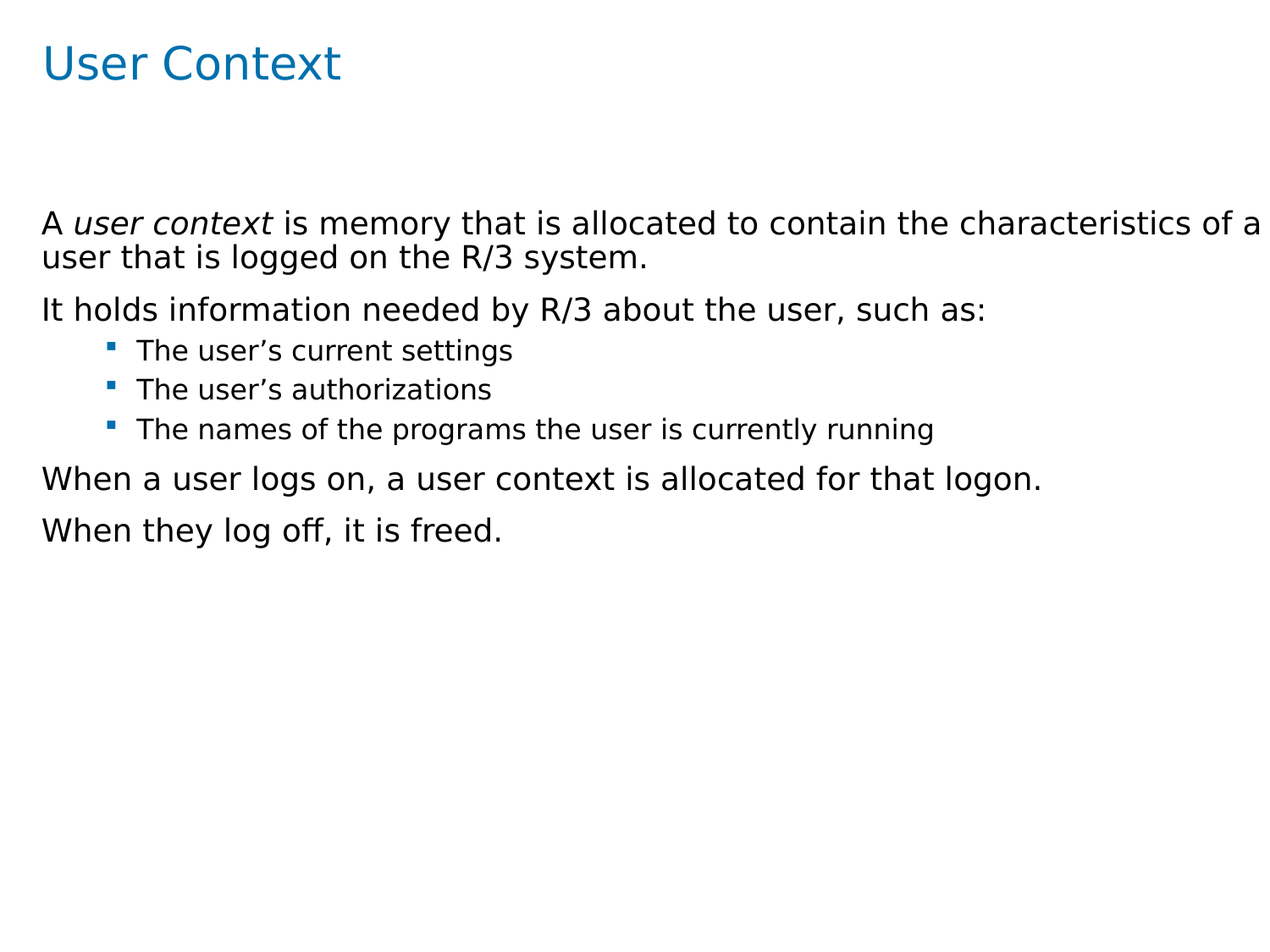

# User Context
A user context is memory that is allocated to contain the characteristics of a user that is logged on the R/3 system.
It holds information needed by R/3 about the user, such as:
The user’s current settings
The user’s authorizations
The names of the programs the user is currently running
When a user logs on, a user context is allocated for that logon.
When they log off, it is freed.